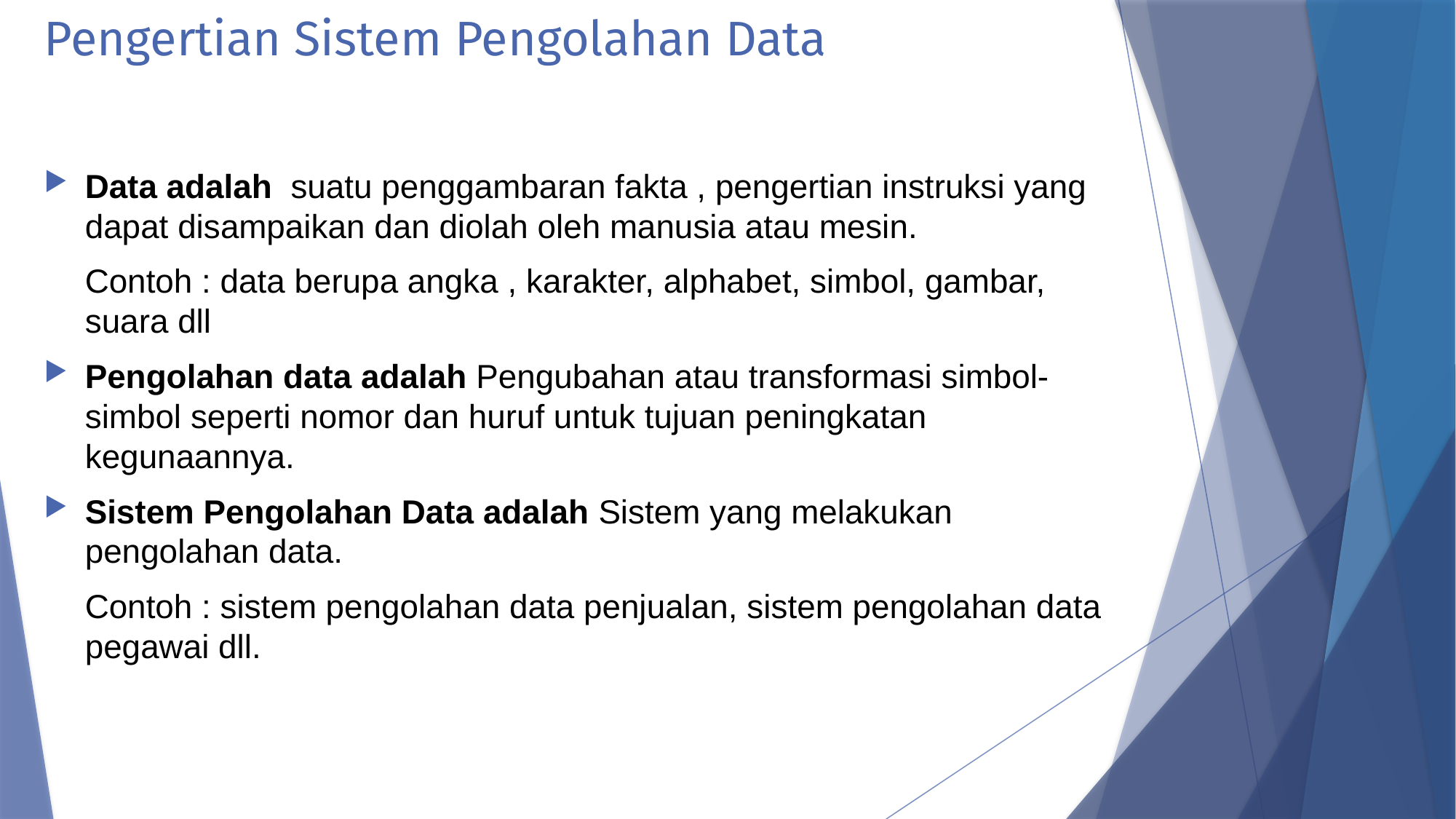

# Pengertian Sistem Pengolahan Data
Data adalah  suatu penggambaran fakta , pengertian instruksi yang dapat disampaikan dan diolah oleh manusia atau mesin.
	Contoh : data berupa angka , karakter, alphabet, simbol, gambar, suara dll
Pengolahan data adalah Pengubahan atau transformasi simbol-simbol seperti nomor dan huruf untuk tujuan peningkatan kegunaannya.
Sistem Pengolahan Data adalah Sistem yang melakukan pengolahan data.
	Contoh : sistem pengolahan data penjualan, sistem pengolahan data pegawai dll.